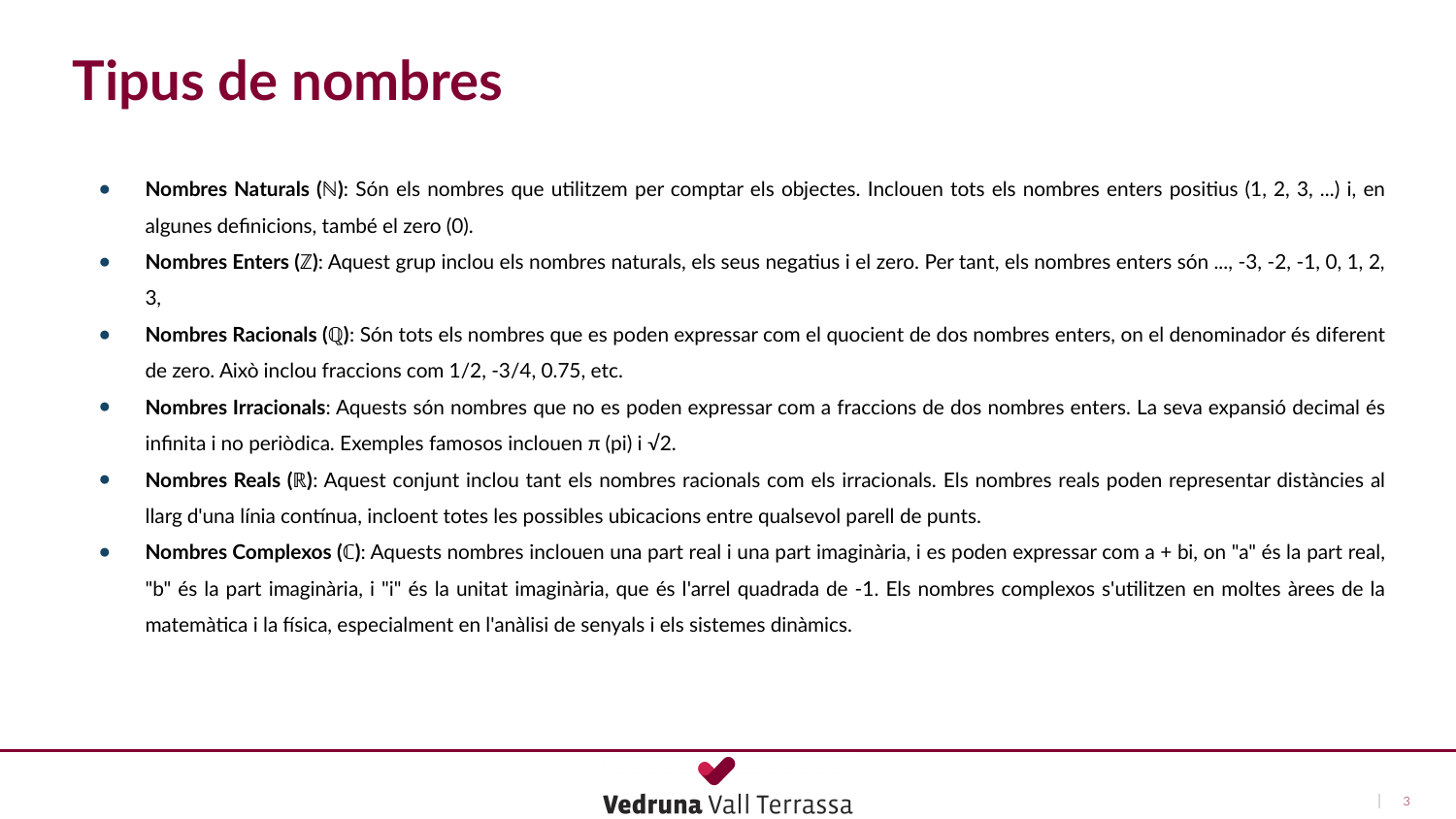

Tipus de nombres
Nombres Naturals (ℕ): Són els nombres que utilitzem per comptar els objectes. Inclouen tots els nombres enters positius (1, 2, 3, ...) i, en algunes definicions, també el zero (0).
Nombres Enters (ℤ): Aquest grup inclou els nombres naturals, els seus negatius i el zero. Per tant, els nombres enters són ..., -3, -2, -1, 0, 1, 2, 3,
Nombres Racionals (ℚ): Són tots els nombres que es poden expressar com el quocient de dos nombres enters, on el denominador és diferent de zero. Això inclou fraccions com 1/2, -3/4, 0.75, etc.
Nombres Irracionals: Aquests són nombres que no es poden expressar com a fraccions de dos nombres enters. La seva expansió decimal és infinita i no periòdica. Exemples famosos inclouen π (pi) i √2.
Nombres Reals (ℝ): Aquest conjunt inclou tant els nombres racionals com els irracionals. Els nombres reals poden representar distàncies al llarg d'una línia contínua, incloent totes les possibles ubicacions entre qualsevol parell de punts.
Nombres Complexos (ℂ): Aquests nombres inclouen una part real i una part imaginària, i es poden expressar com a + bi, on "a" és la part real, "b" és la part imaginària, i "i" és la unitat imaginària, que és l'arrel quadrada de -1. Els nombres complexos s'utilitzen en moltes àrees de la matemàtica i la física, especialment en l'anàlisi de senyals i els sistemes dinàmics.